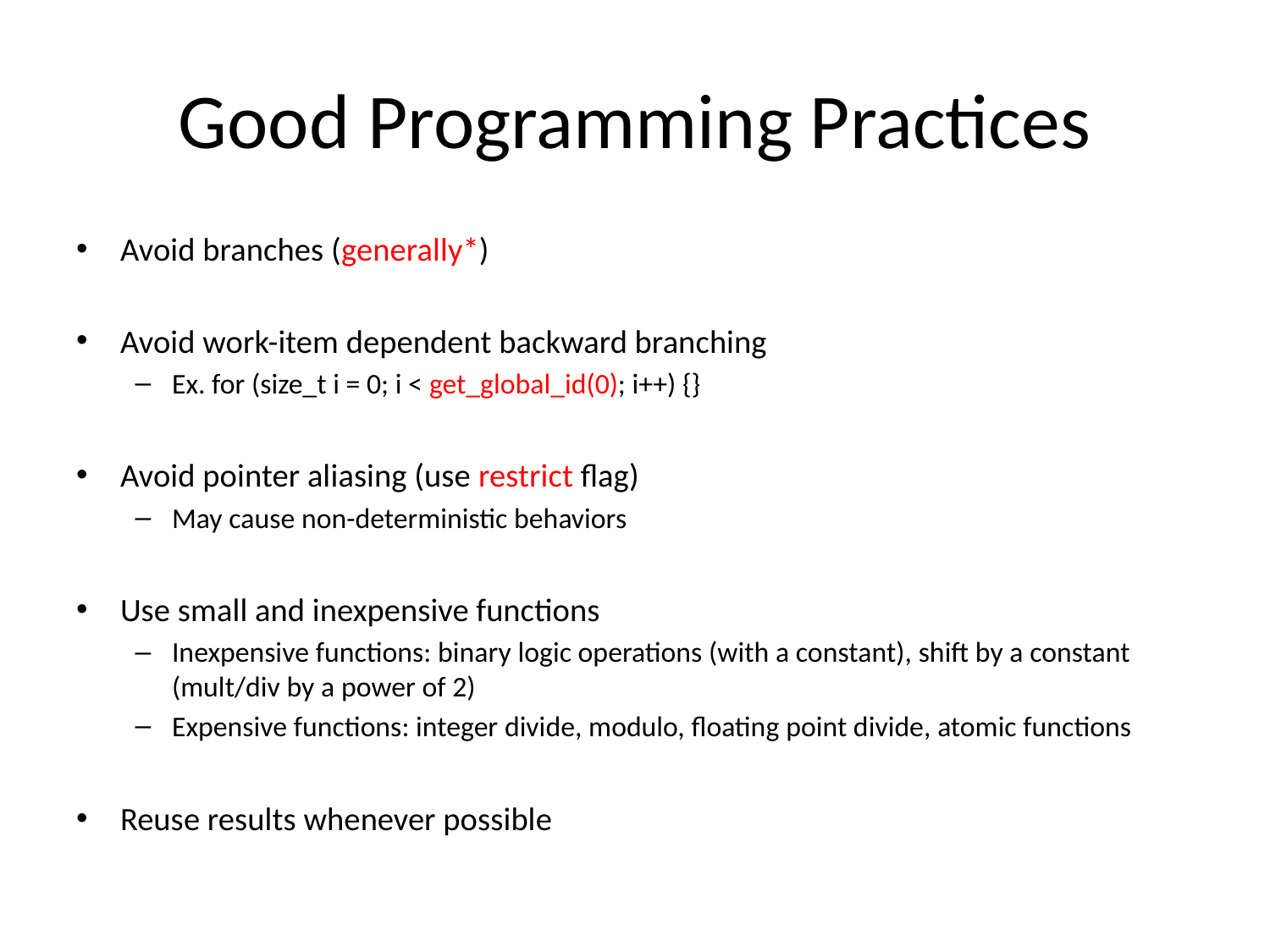

# Good Programming Practices
Avoid branches (generally*)

Avoid work-item dependent backward branching
Ex. for (size_t i = 0; i < get_global_id(0); i++) {}

Avoid pointer aliasing (use restrict flag)
May cause non-deterministic behaviors

Use small and inexpensive functions
Inexpensive functions: binary logic operations (with a constant), shift by a constant (mult/div by a power of 2)
Expensive functions: integer divide, modulo, floating point divide, atomic functions

Reuse results whenever possible